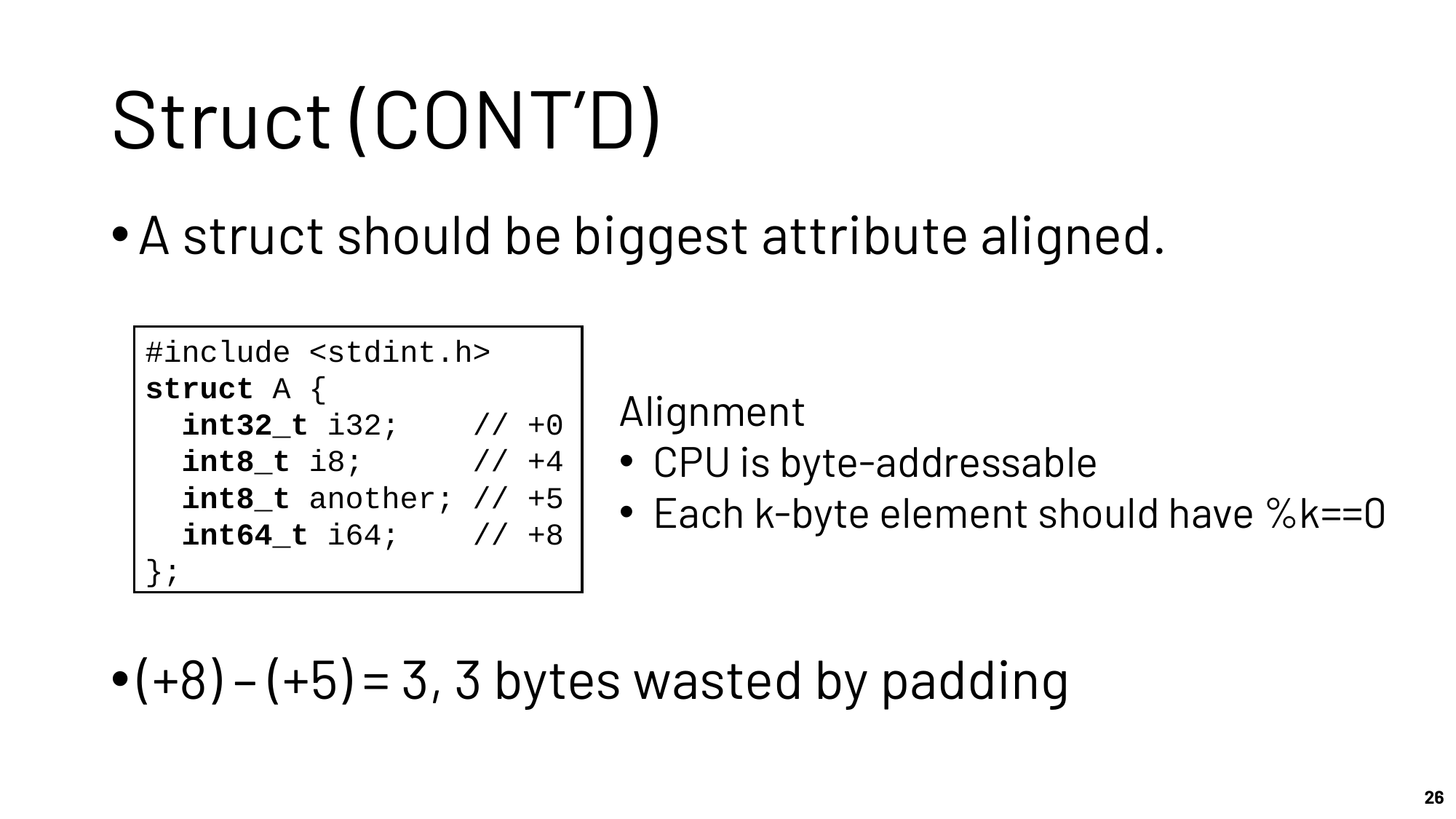

# Struct (CONT’D)
A struct should be biggest attribute aligned.

(+8) – (+5) = 3, 3 bytes wasted by padding
#include <stdint.h>
struct A {
  int32_t i32;    // +0
  int8_t i8;      // +4
  int8_t another; // +5
  int64_t i64;    // +8
};
Alignment
CPU is byte-addressable
Each k-byte element should have %k==0
26